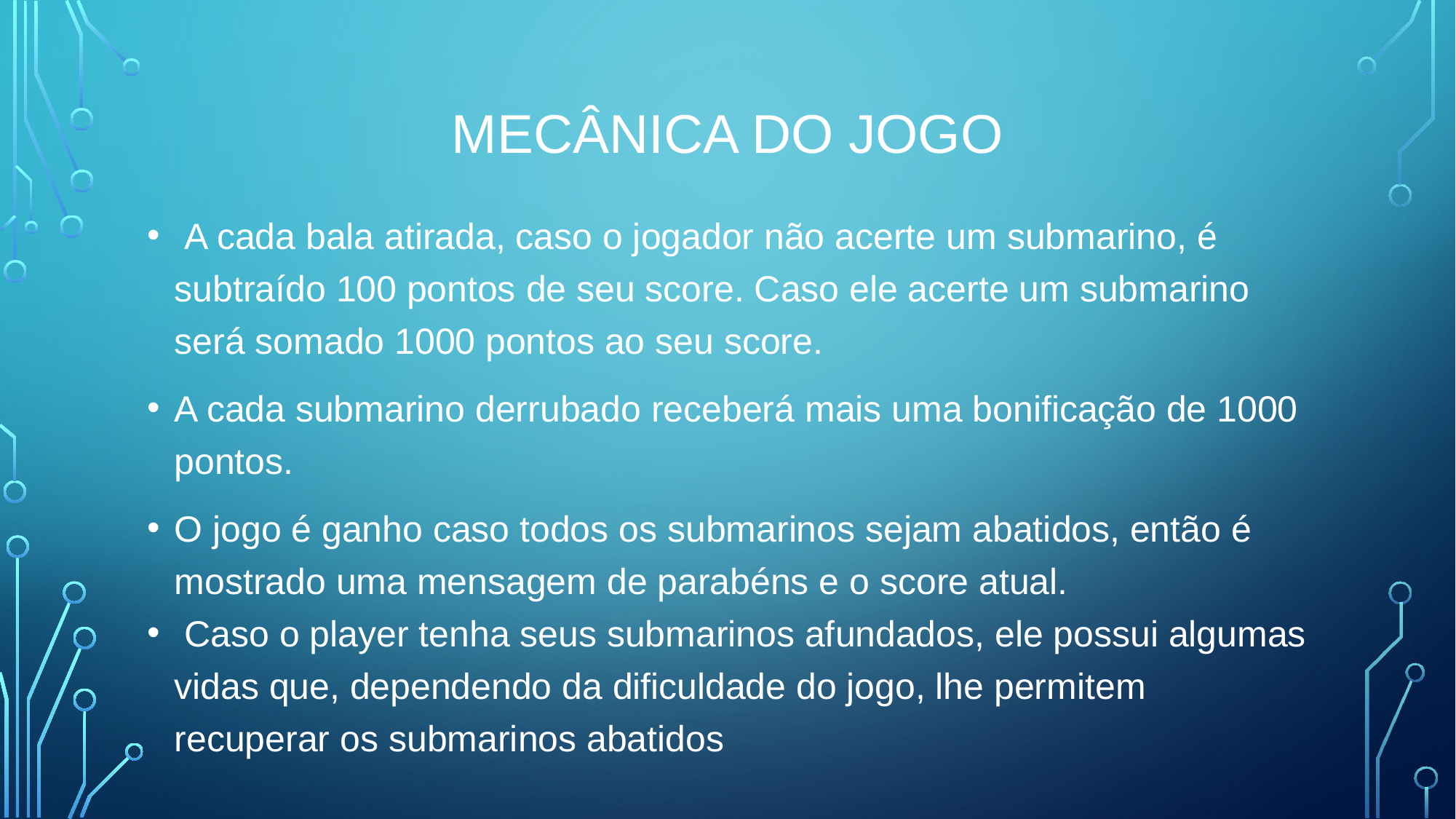

# MECÂNICA DO JOGO
 A cada bala atirada, caso o jogador não acerte um submarino, é subtraído 100 pontos de seu score. Caso ele acerte um submarino será somado 1000 pontos ao seu score.
A cada submarino derrubado receberá mais uma bonificação de 1000 pontos.
O jogo é ganho caso todos os submarinos sejam abatidos, então é mostrado uma mensagem de parabéns e o score atual.
 Caso o player tenha seus submarinos afundados, ele possui algumas vidas que, dependendo da dificuldade do jogo, lhe permitem recuperar os submarinos abatidos